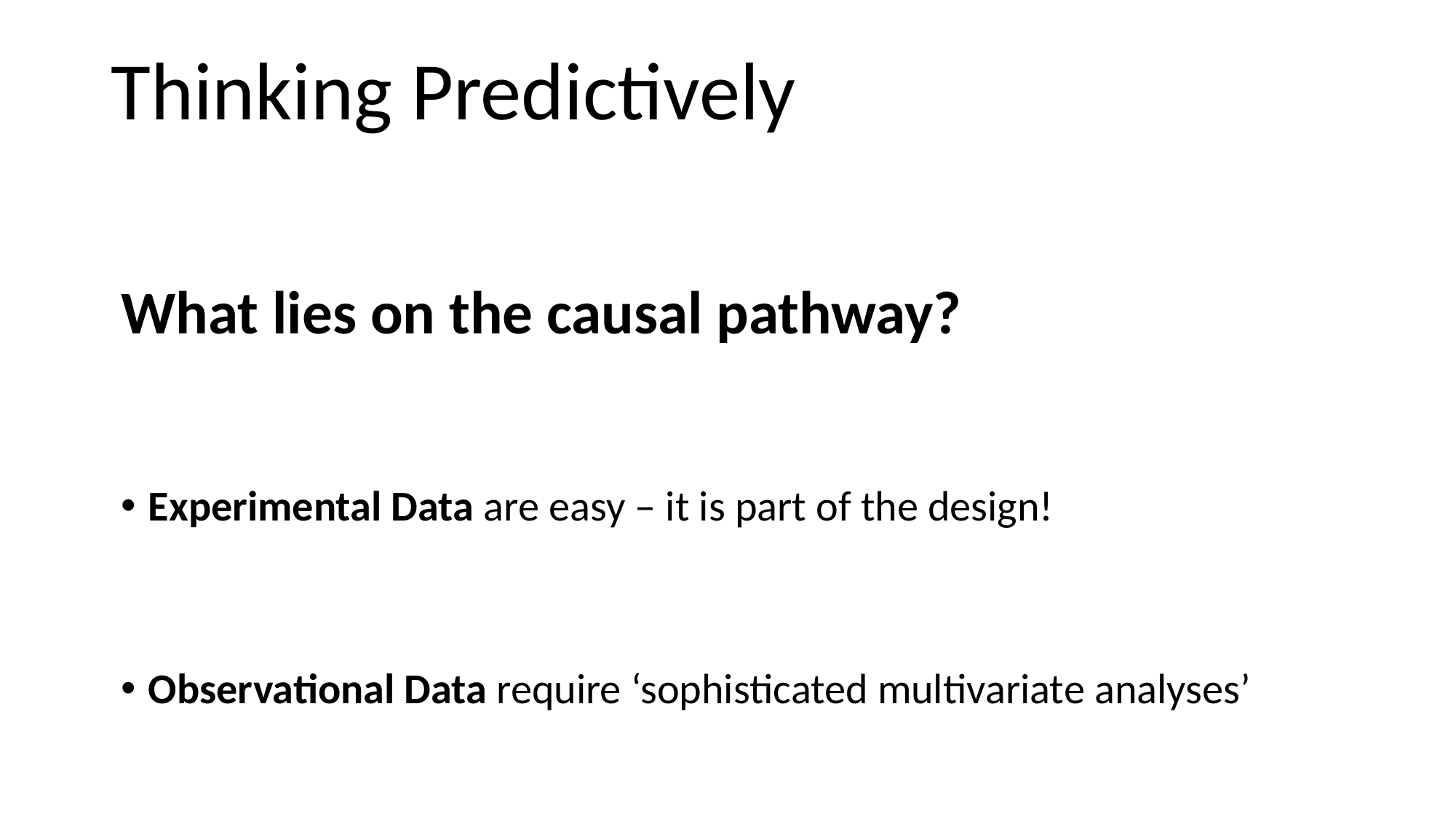

# Thinking Predictively
What lies on the causal pathway?

Experimental Data are easy – it is part of the design!

Observational Data require ‘sophisticated multivariate analyses’